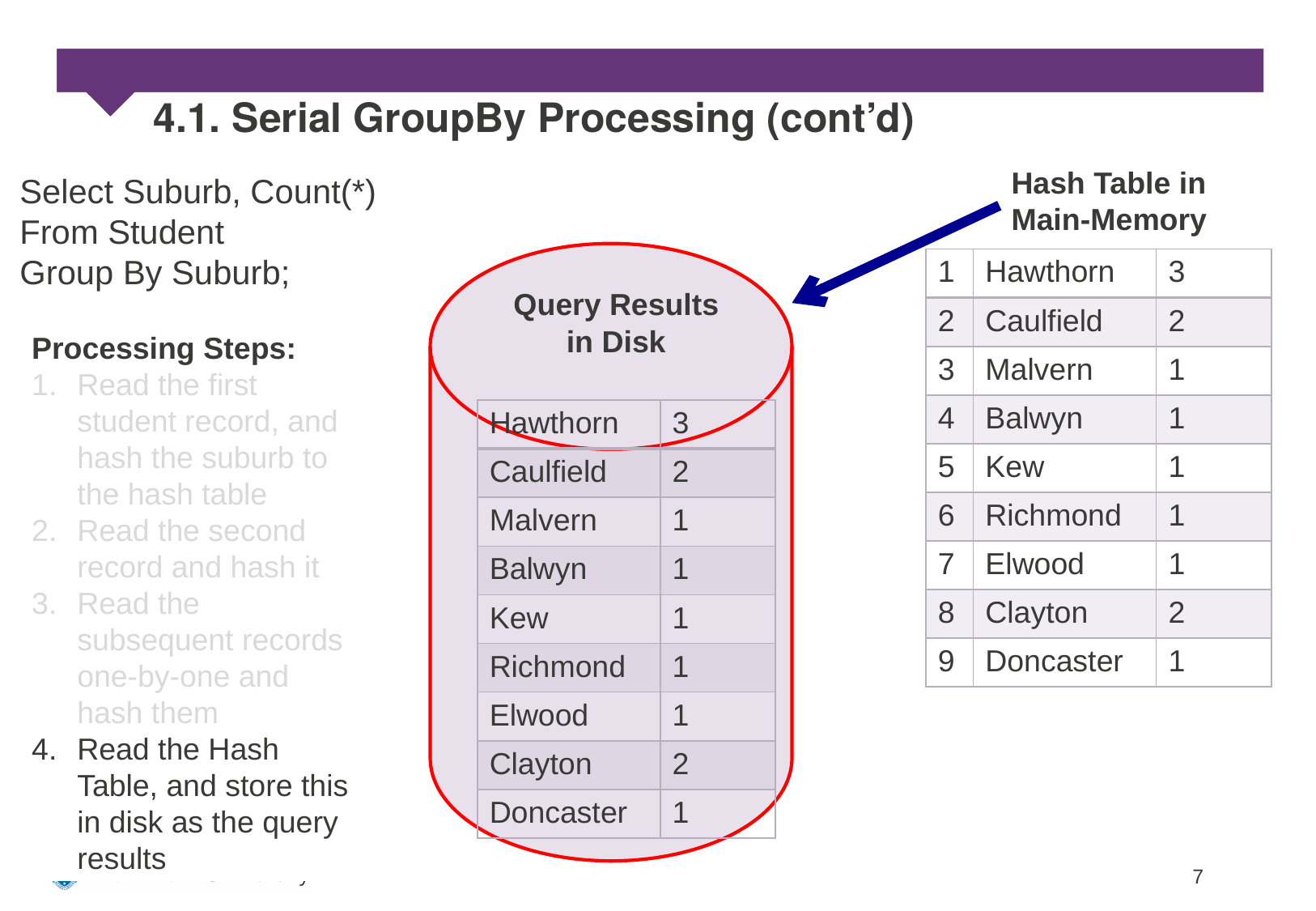

4.1. Serial GroupBy Processing (cont’d)
Hash Table in Main-Memory
Select Suburb, Count(*)
From Student
Group By Suburb;

| 1 | Hawthorn | 3 |
| --- | --- | --- |
| 2 | Caulfield | 2 |
| 3 | Malvern | 1 |
| 4 | Balwyn | 1 |
| 5 | Kew | 1 |
| 6 | Richmond | 1 |
| 7 | Elwood | 1 |
| 8 | Clayton | 2 |
| 9 | Doncaster | 1 |
Query Results in Disk
Processing Steps:
Read the first student record, and hash the suburb to the hash table
Read the second record and hash it
Read the subsequent records one-by-one and hash them
Read the Hash Table, and store this in disk as the query results
| Hawthorn | 3 |
| --- | --- |
| Caulfield | 2 |
| Malvern | 1 |
| Balwyn | 1 |
| Kew | 1 |
| Richmond | 1 |
| Elwood | 1 |
| Clayton | 2 |
| Doncaster | 1 |